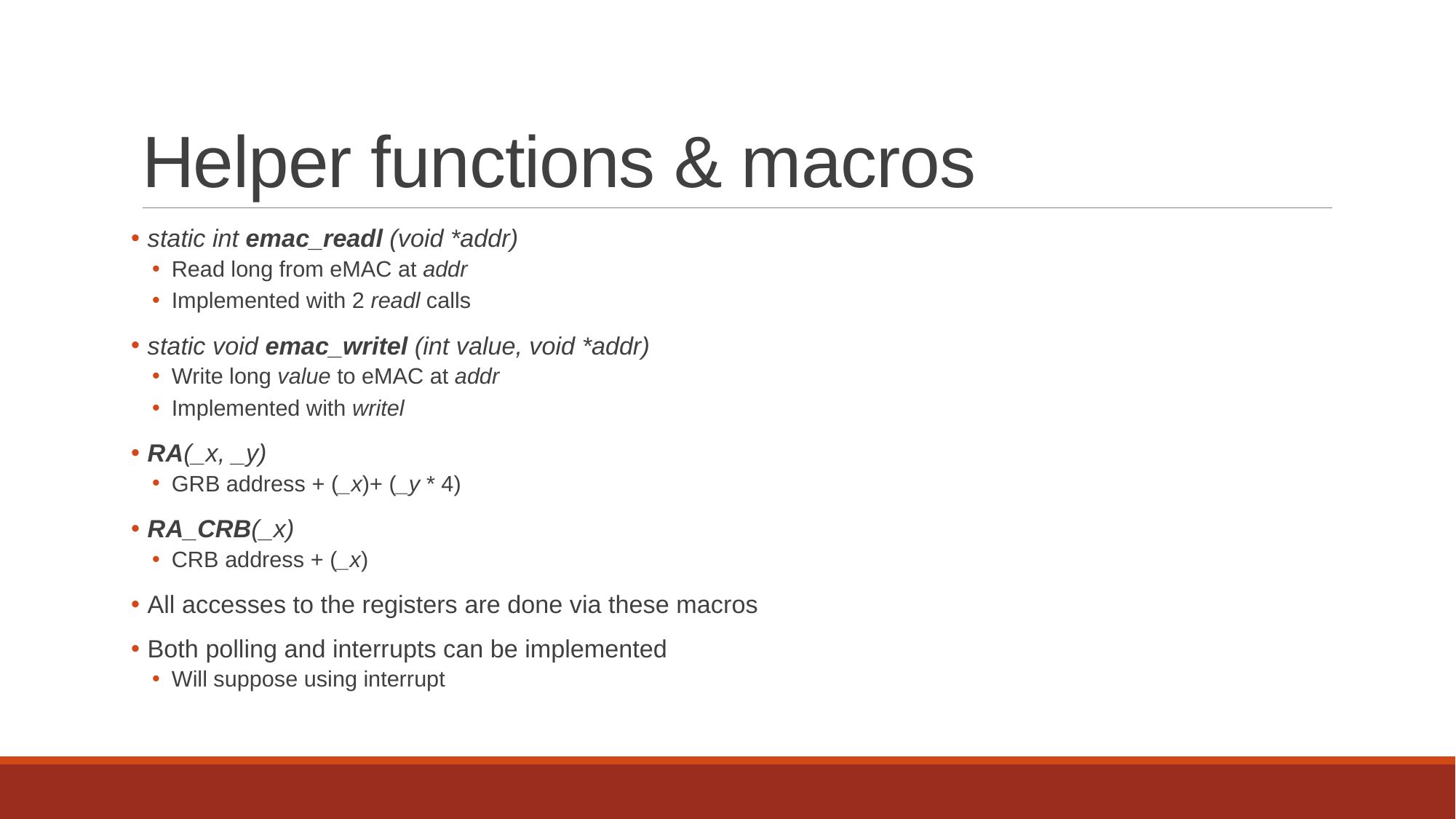

# Helper functions & macros
 static int emac_readl (void *addr)
Read long from eMAC at addr
Implemented with 2 readl calls
 static void emac_writel (int value, void *addr)
Write long value to eMAC at addr
Implemented with writel
 RA(_x, _y)
GRB address + (_x)+ (_y * 4)
 RA_CRB(_x)
CRB address + (_x)
 All accesses to the registers are done via these macros
 Both polling and interrupts can be implemented
Will suppose using interrupt